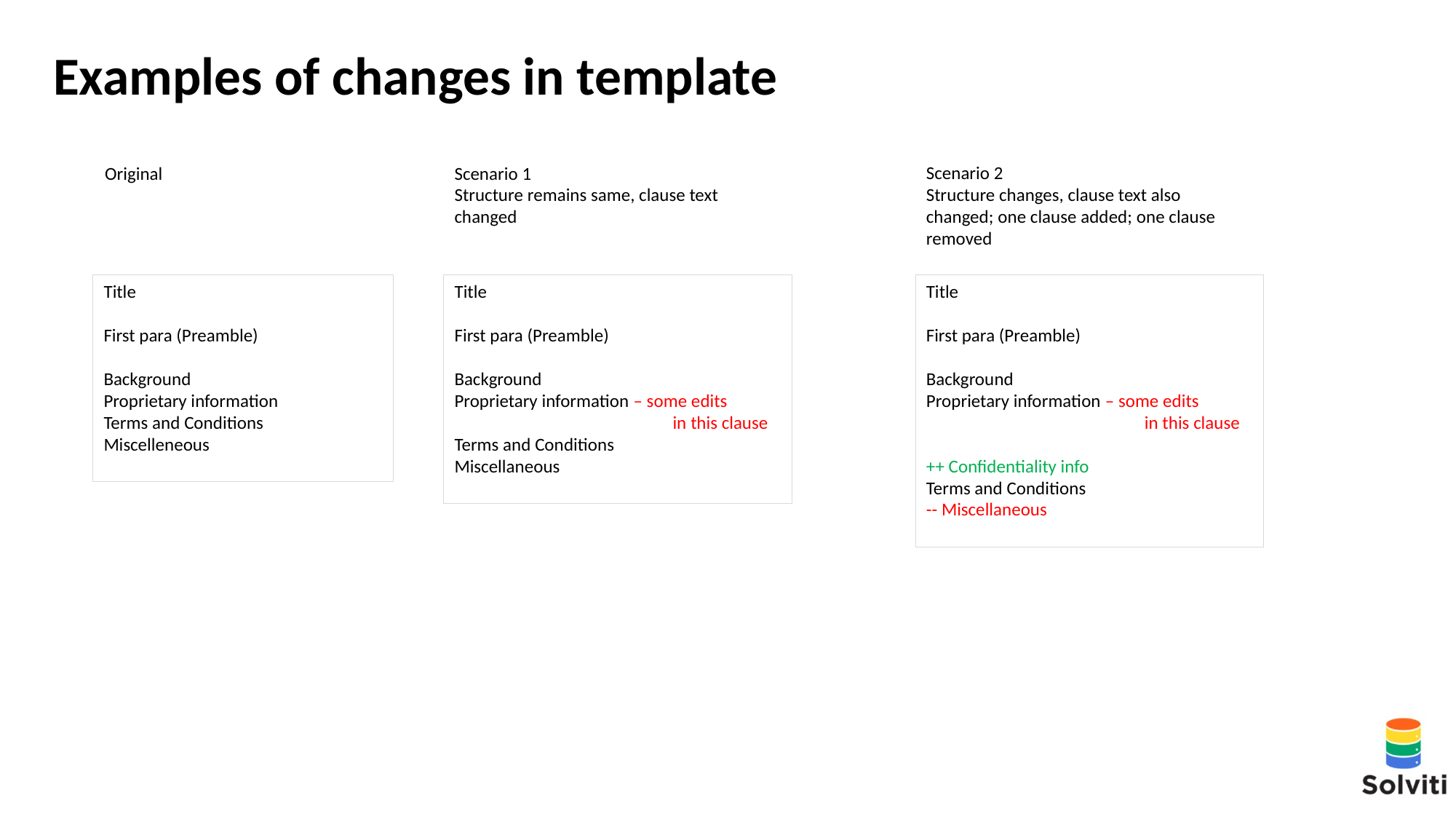

# Examples of changes in template
Original
Scenario 1
Structure remains same, clause text changed
Scenario 2
Structure changes, clause text also changed; one clause added; one clause removed
Title

First para (Preamble)

Background
Proprietary information
Terms and Conditions
Miscelleneous

Title

First para (Preamble)

Background
Proprietary information – some edits 		in this clause
Terms and Conditions
Miscellaneous

Title

First para (Preamble)

Background
Proprietary information – some edits 		in this clause

++ Confidentiality info
Terms and Conditions
-- Miscellaneous